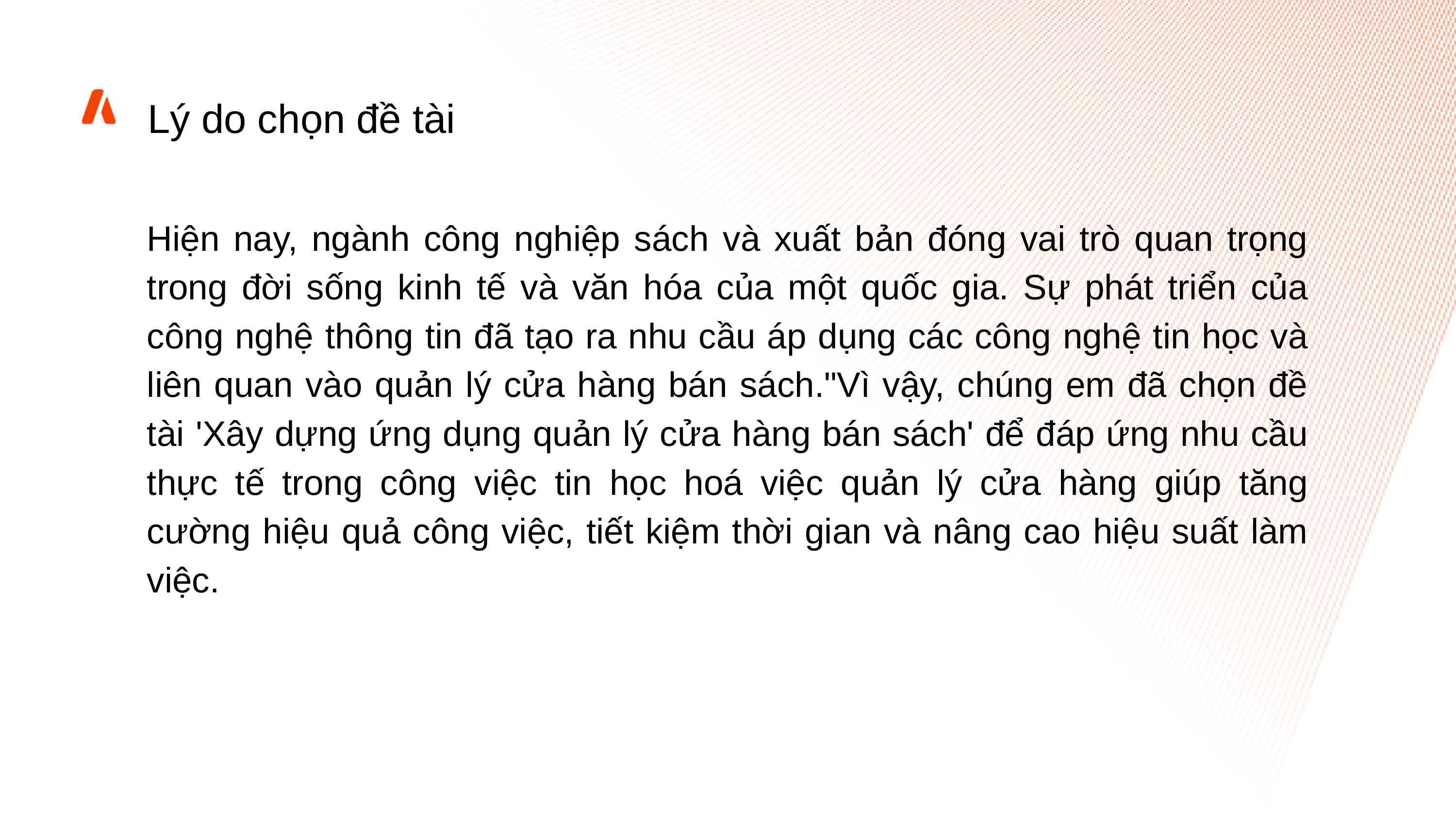

Lý do chọn đề tài

Hiện nay, ngành công nghiệp sách và xuất bản đóng vai trò quan trọng trong đời sống kinh tế và văn hóa của một quốc gia. Sự phát triển của công nghệ thông tin đã tạo ra nhu cầu áp dụng các công nghệ tin học và liên quan vào quản lý cửa hàng bán sách."Vì vậy, chúng em đã chọn đề tài 'Xây dựng ứng dụng quản lý cửa hàng bán sách' để đáp ứng nhu cầu thực tế trong công việc tin học hoá việc quản lý cửa hàng giúp tăng cường hiệu quả công việc, tiết kiệm thời gian và nâng cao hiệu suất làm việc.